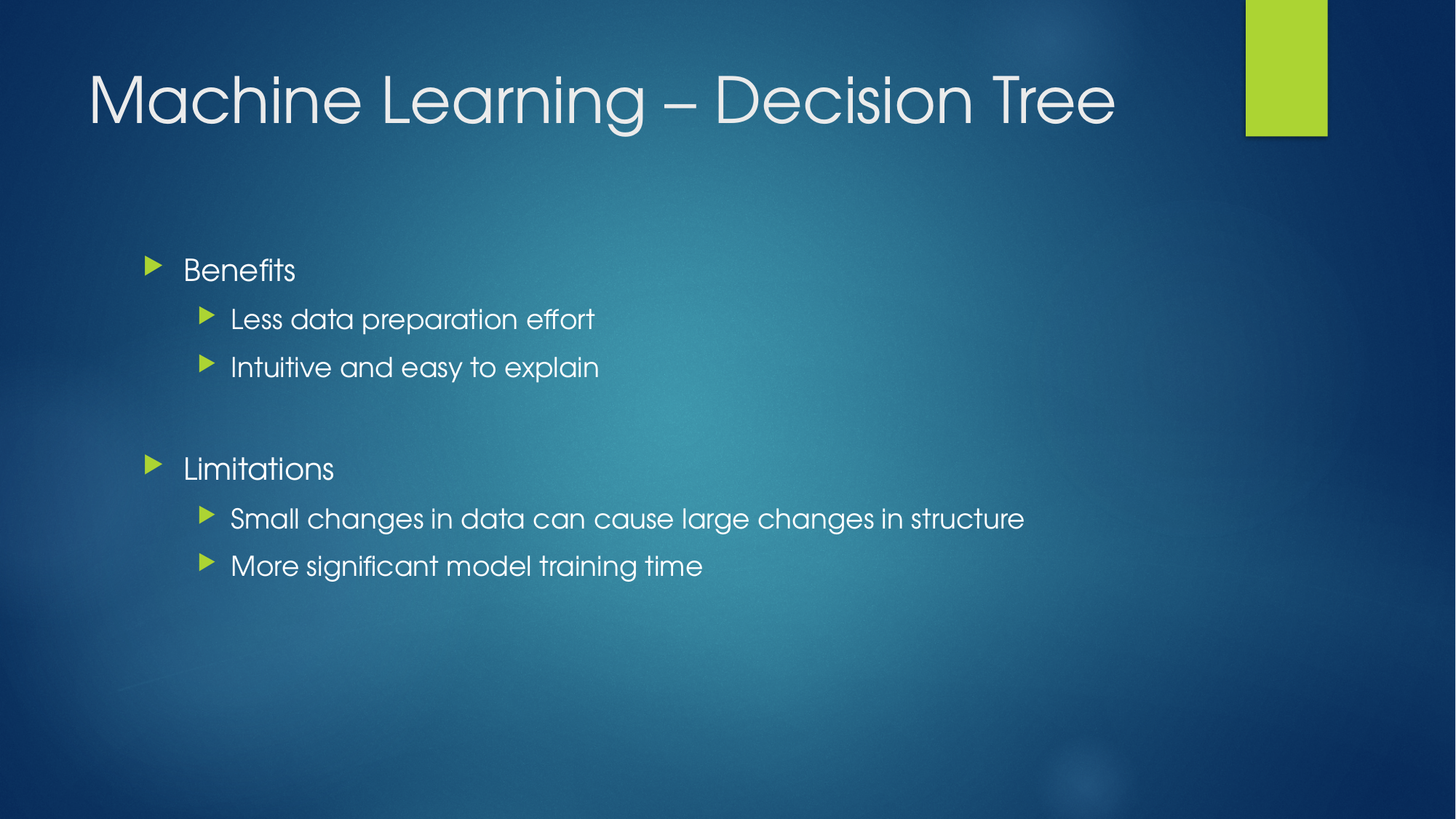

# Machine Learning – Decision Tree
Benefits
Less data preparation effort
Intuitive and easy to explain

Limitations
Small changes in data can cause large changes in structure
More significant model training time